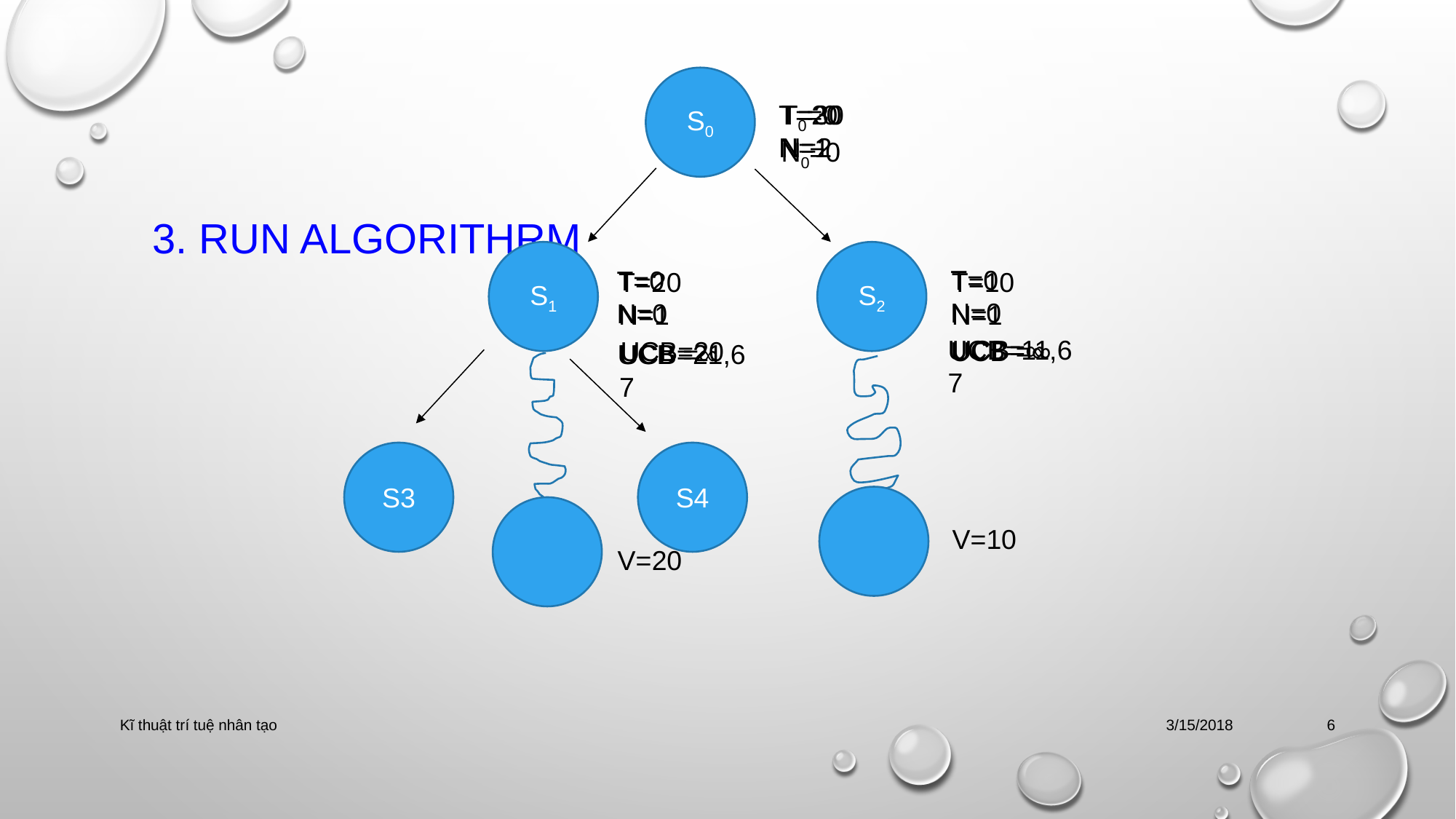

S0
T=20
N=1
T0=0
N0=0
T=30
N=2
# 3. Run algorithrm
S1
S2
T=0
N=0
T=0
N=0
T=20
N=1
T=10
N=1
UCB=11,67
UCB=∞
UCB=20
UCB =∞
UCB =∞
UCB=21,67

S3
S4

V=10
V=20
Kĩ thuật trí tuệ nhân tạo
3/15/2018
6